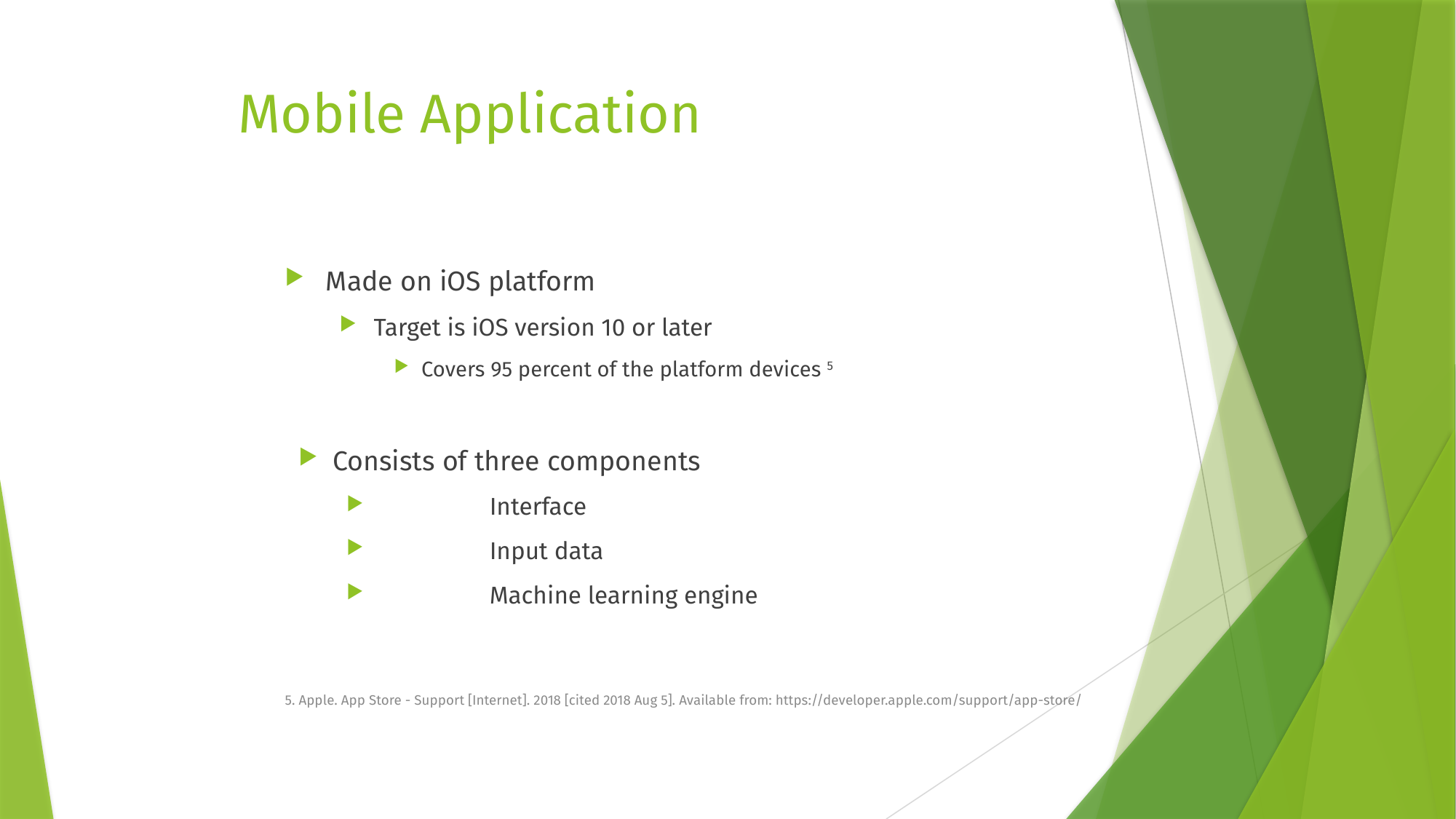

# Mobile Application
Made on iOS platform
Target is iOS version 10 or later
Covers 95 percent of the platform devices 5

Consists of three components
	Interface
	Input data
	Machine learning engine
5. Apple. App Store - Support [Internet]. 2018 [cited 2018 Aug 5]. Available from: https://developer.apple.com/support/app-store/
11